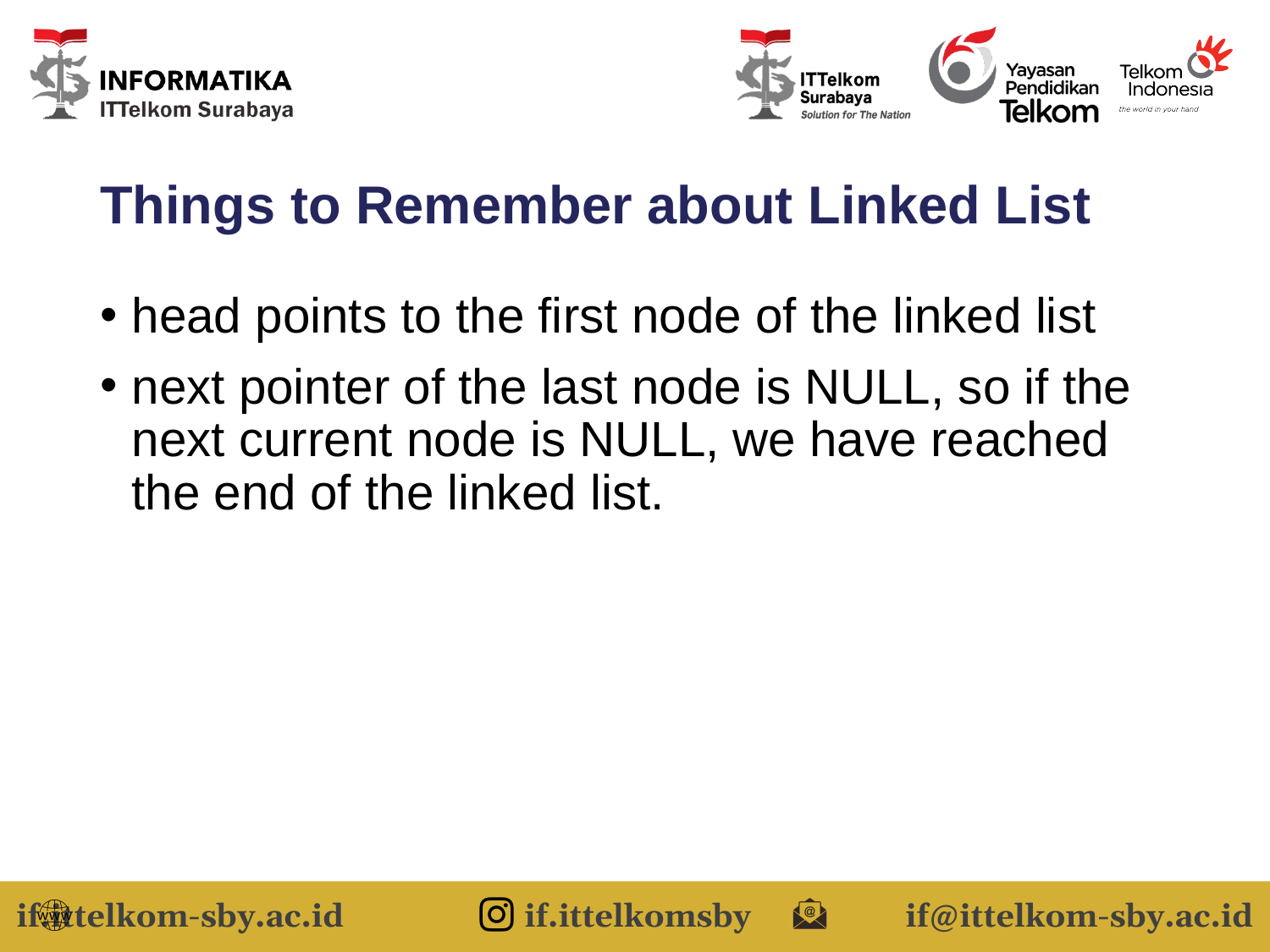

# Things to Remember about Linked List
head points to the first node of the linked list
next pointer of the last node is NULL, so if the next current node is NULL, we have reached the end of the linked list.